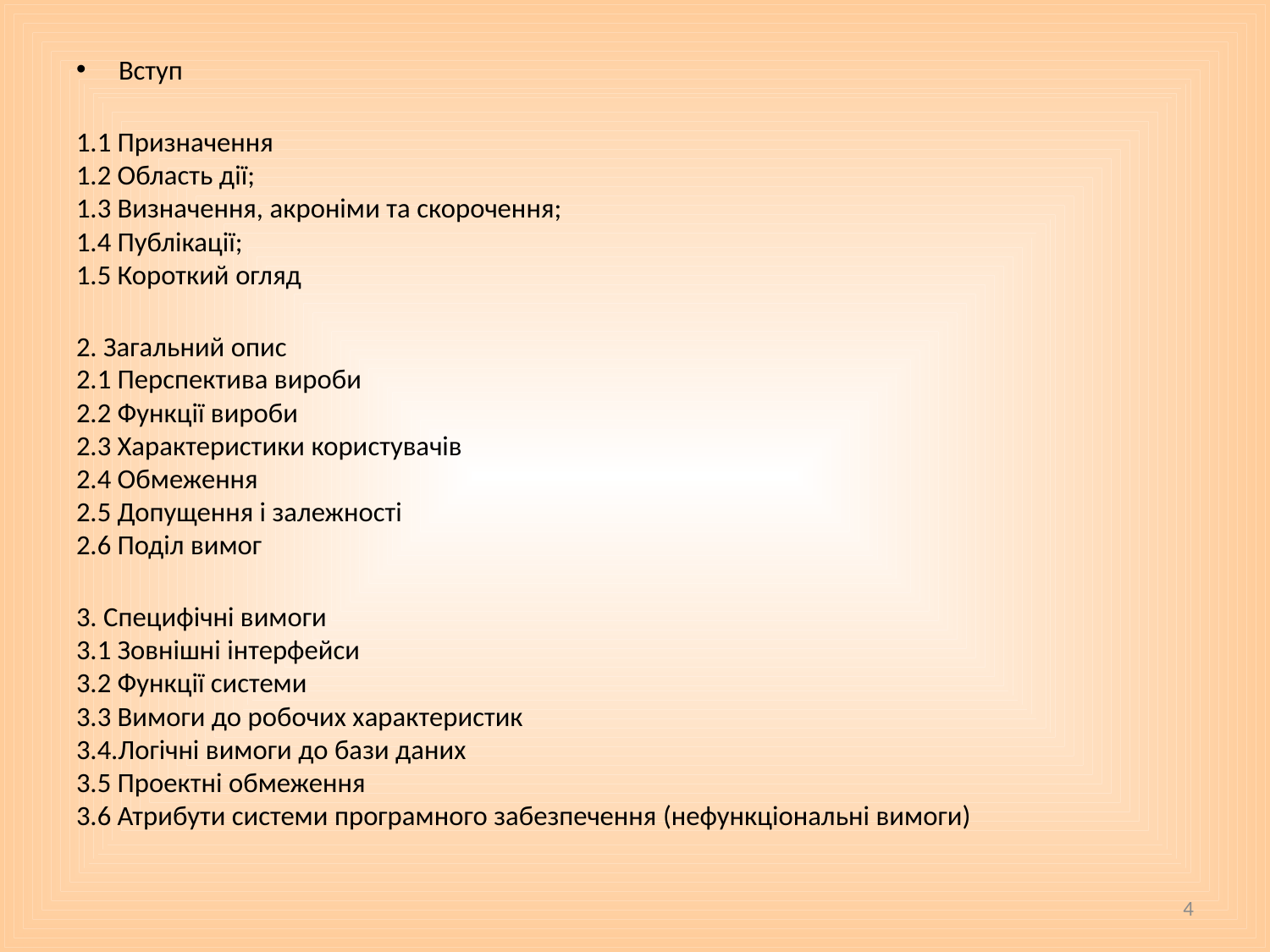

Вступ
1.1 Призначення
1.2 Область дії;
1.3 Визначення, акроніми та скорочення;
1.4 Публікації;
1.5 Короткий огляд
2. Загальний опис
2.1 Перспектива вироби
2.2 Функції вироби
2.3 Характеристики користувачів
2.4 Обмеження
2.5 Допущення і залежності
2.6 Поділ вимог
3. Специфічні вимоги
3.1 Зовнішні інтерфейси
3.2 Функції системи
3.3 Вимоги до робочих характеристик
3.4.Логічні вимоги до бази даних
3.5 Проектні обмеження
3.6 Атрибути системи програмного забезпечення (нефункціональні вимоги)
4